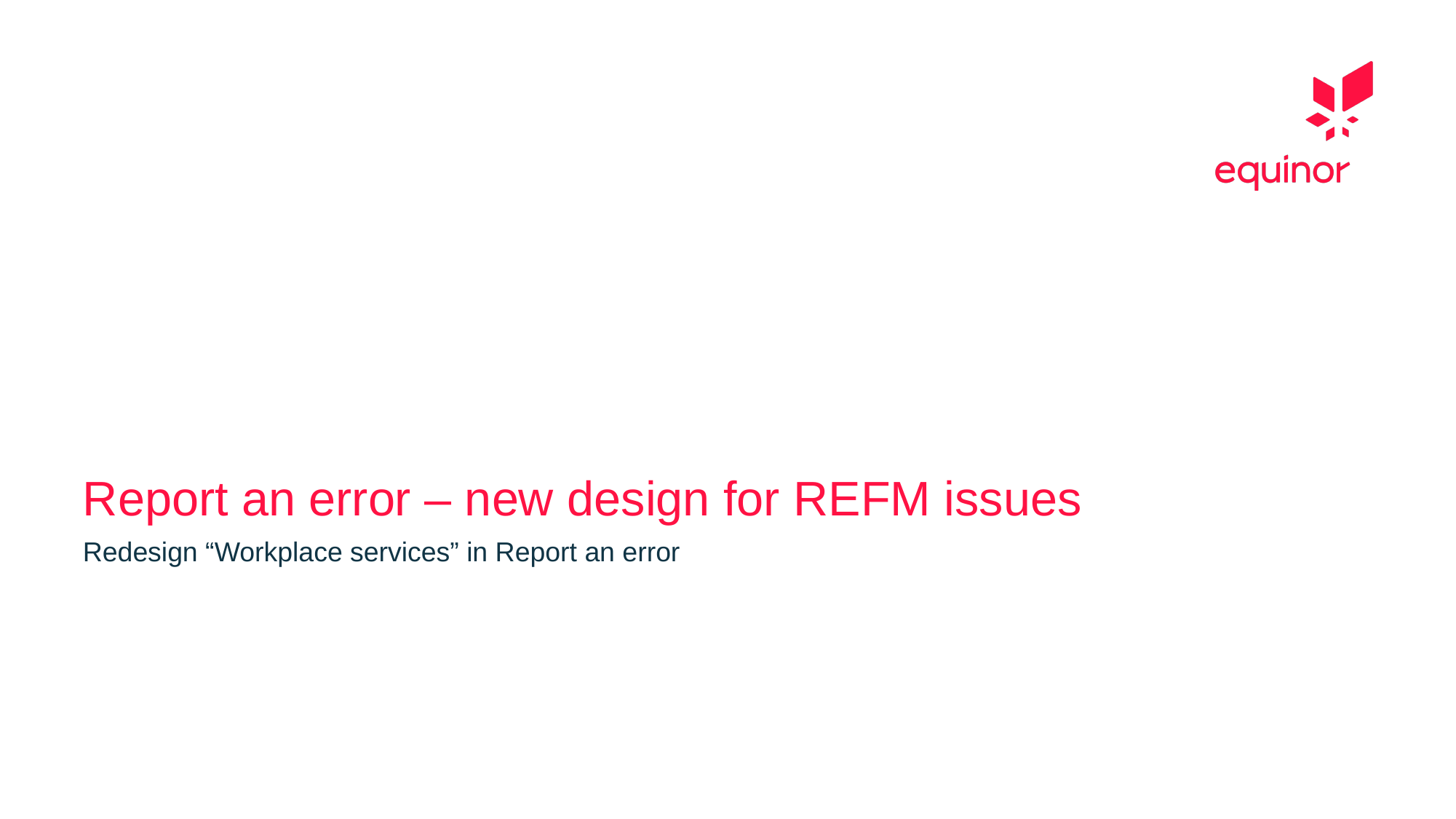

# Report an error – new design for REFM issues
Redesign “Workplace services” in Report an error